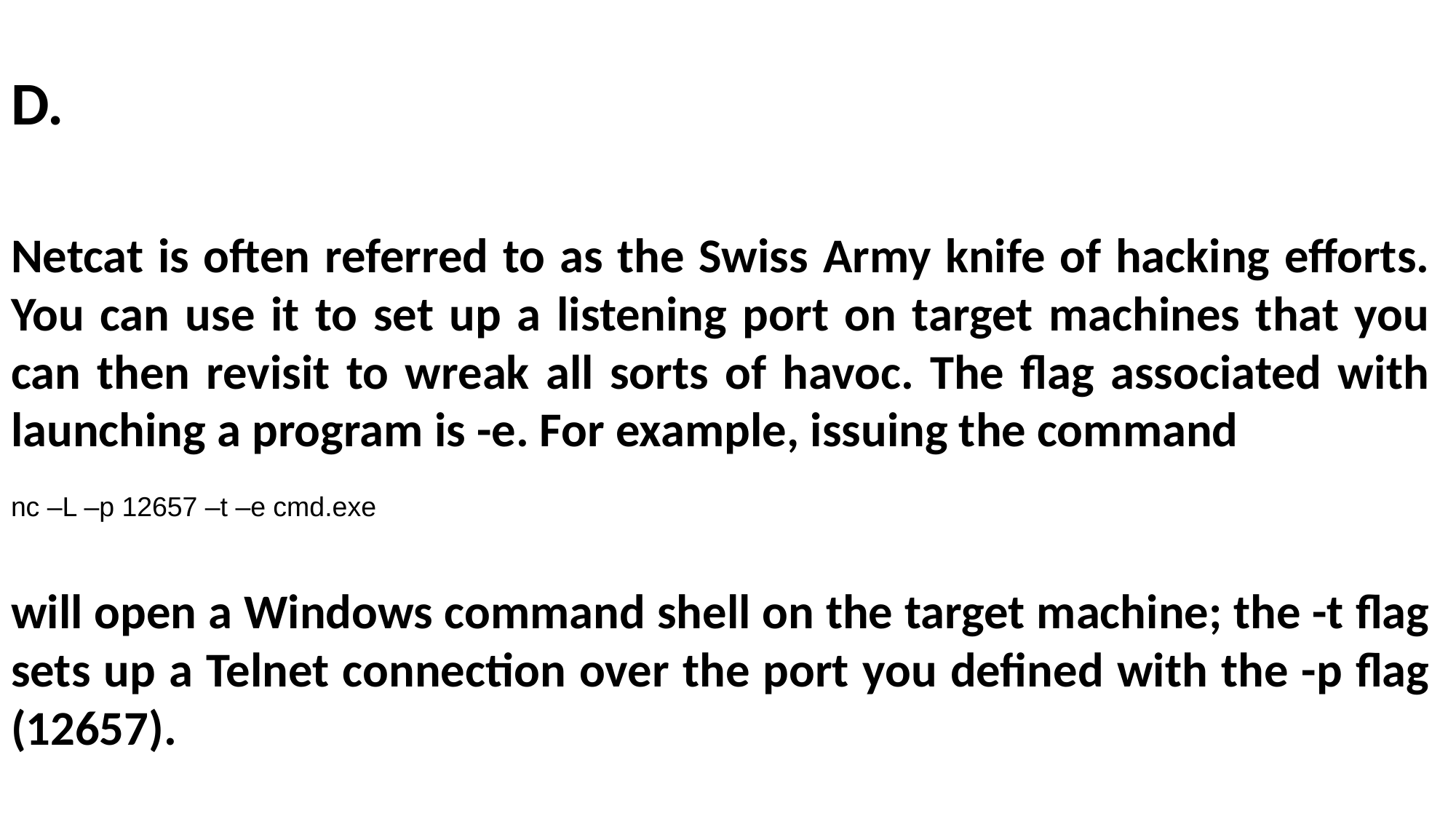

D.

Netcat is often referred to as the Swiss Army knife of hacking efforts. You can use it to set up a listening port on target machines that you can then revisit to wreak all sorts of havoc. The flag associated with launching a program is -e. For example, issuing the command

nc –L –p 12657 –t –e cmd.exe

will open a Windows command shell on the target machine; the -t flag sets up a Telnet connection over the port you defined with the -p flag (12657).